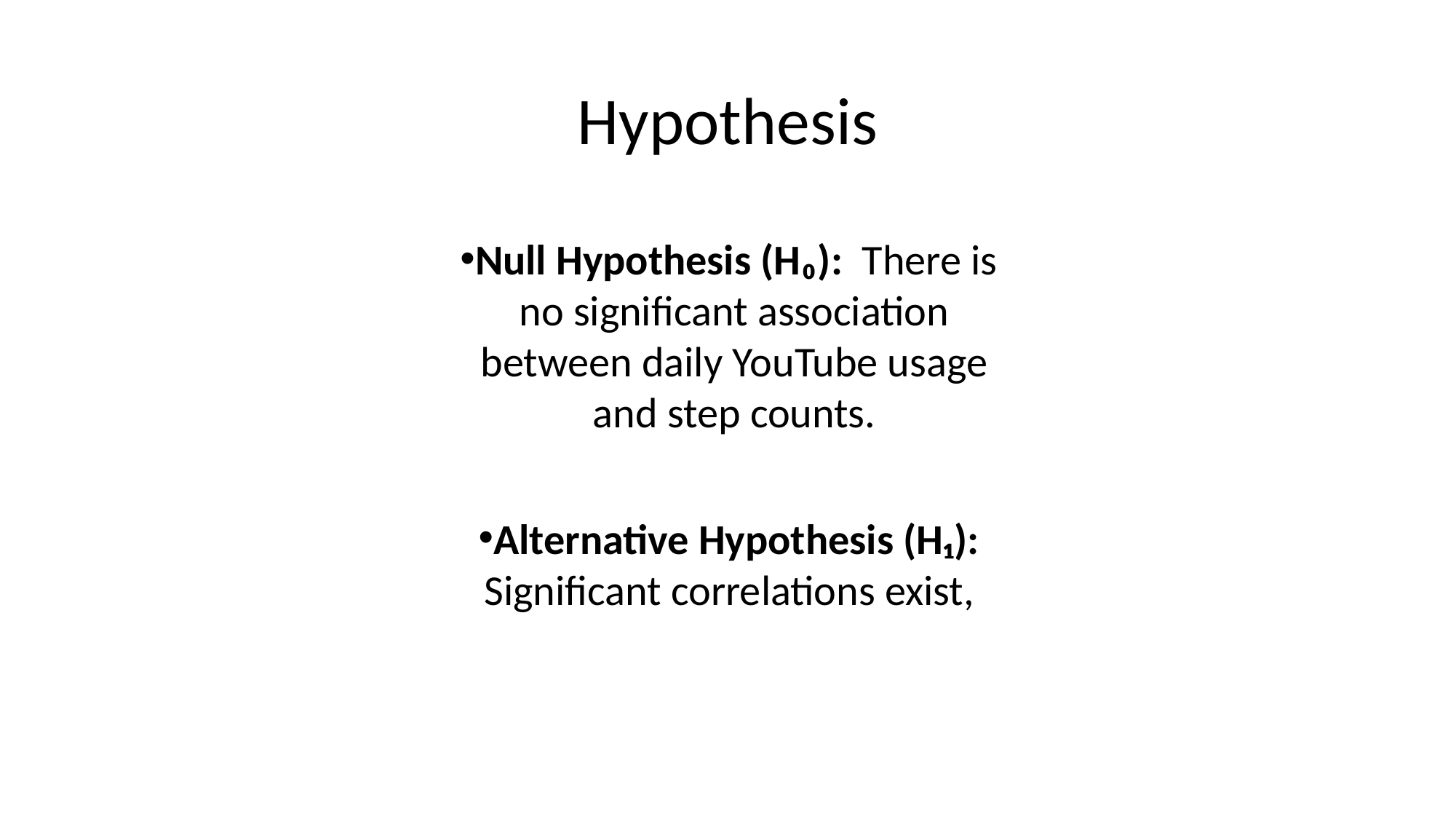

# Hypothesis

Null Hypothesis (H₀):  There is no significant association between daily YouTube usage and step counts.

Alternative Hypothesis (H₁): Significant correlations exist,